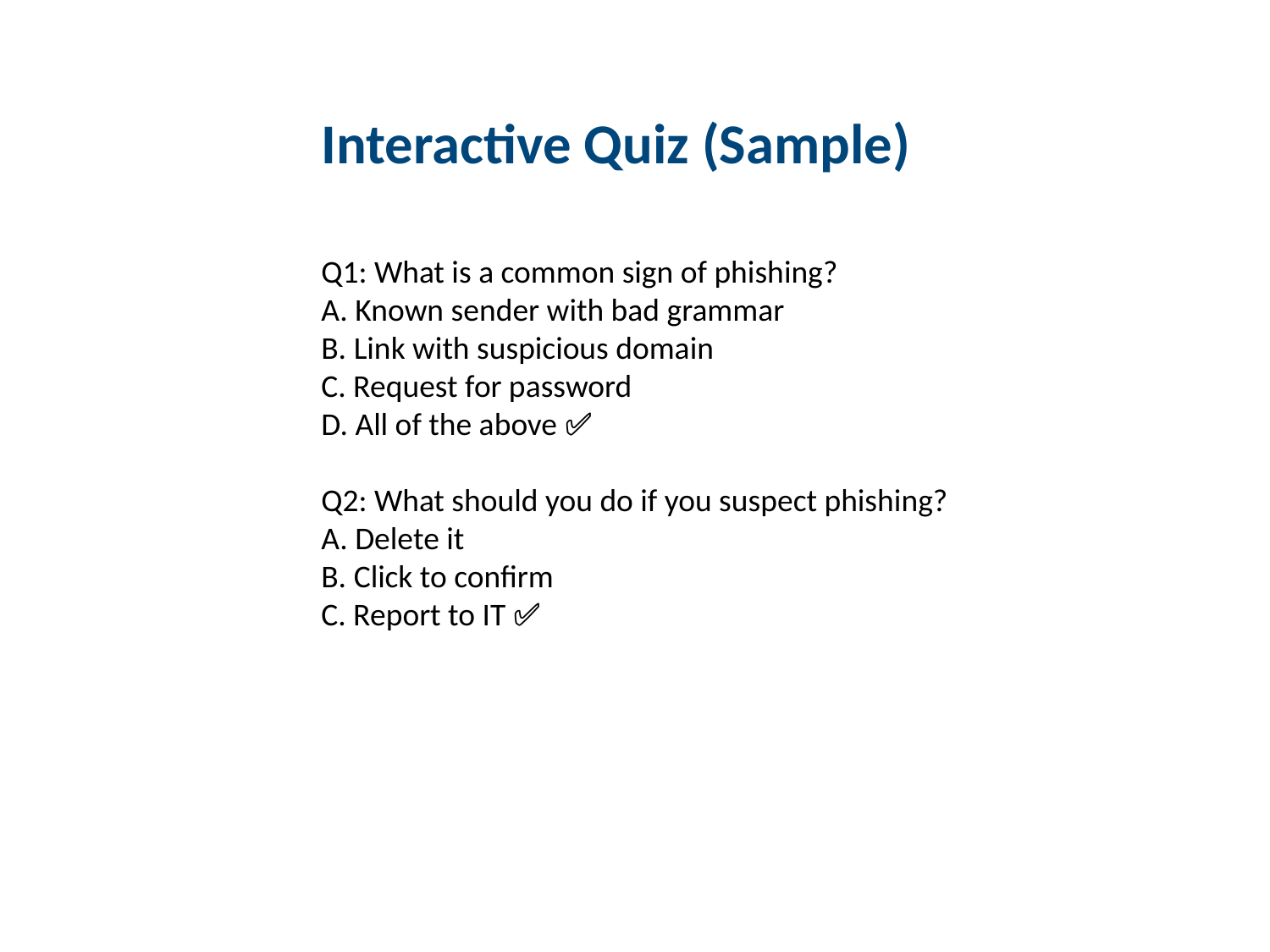

Interactive Quiz (Sample)
Q1: What is a common sign of phishing?
A. Known sender with bad grammar
B. Link with suspicious domain
C. Request for password
D. All of the above ✅
Q2: What should you do if you suspect phishing?
A. Delete it
B. Click to confirm
C. Report to IT ✅